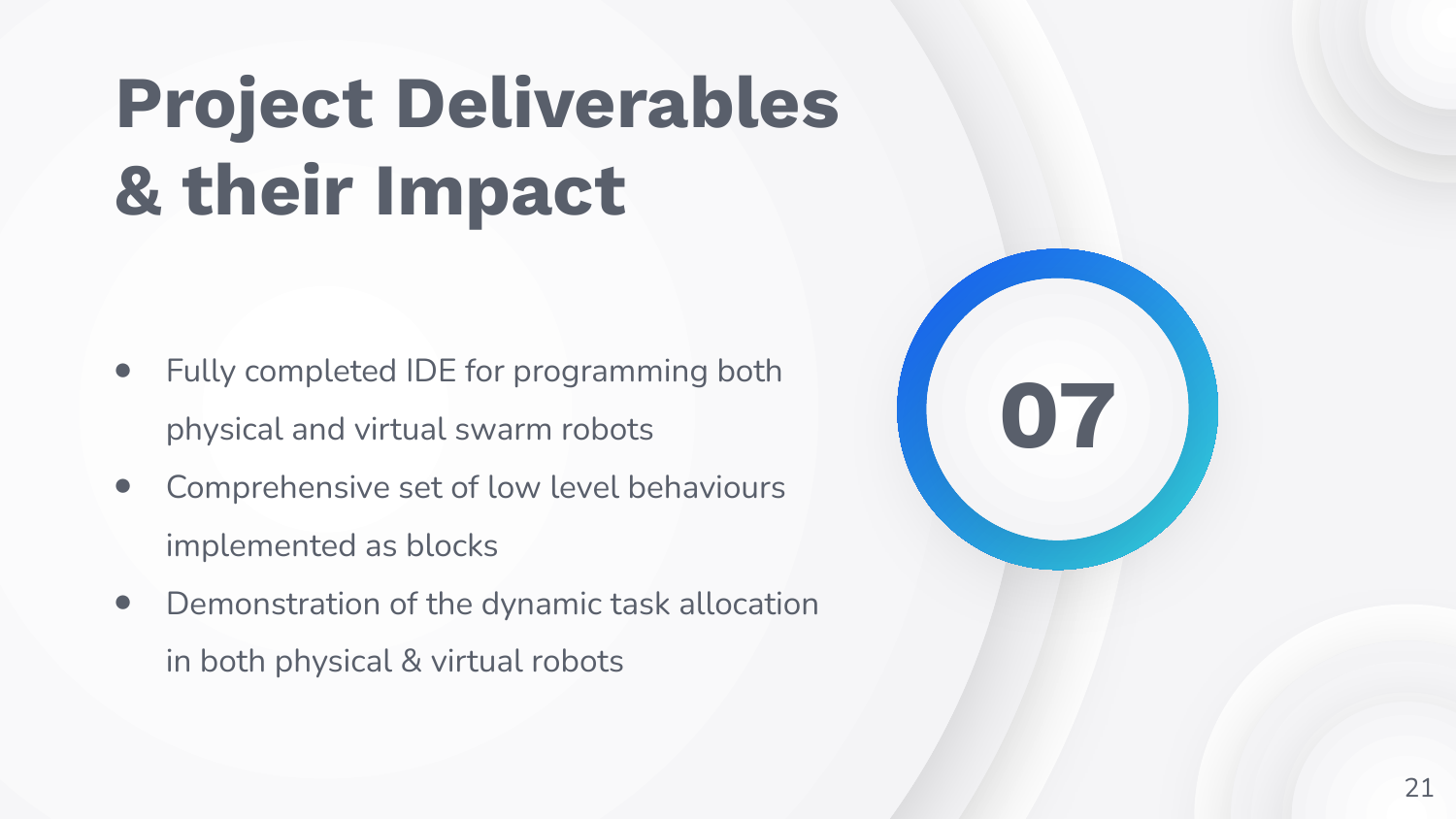

# Project Deliverables
& their Impact
07
Fully completed IDE for programming both physical and virtual swarm robots
Comprehensive set of low level behaviours implemented as blocks
Demonstration of the dynamic task allocation in both physical & virtual robots

21